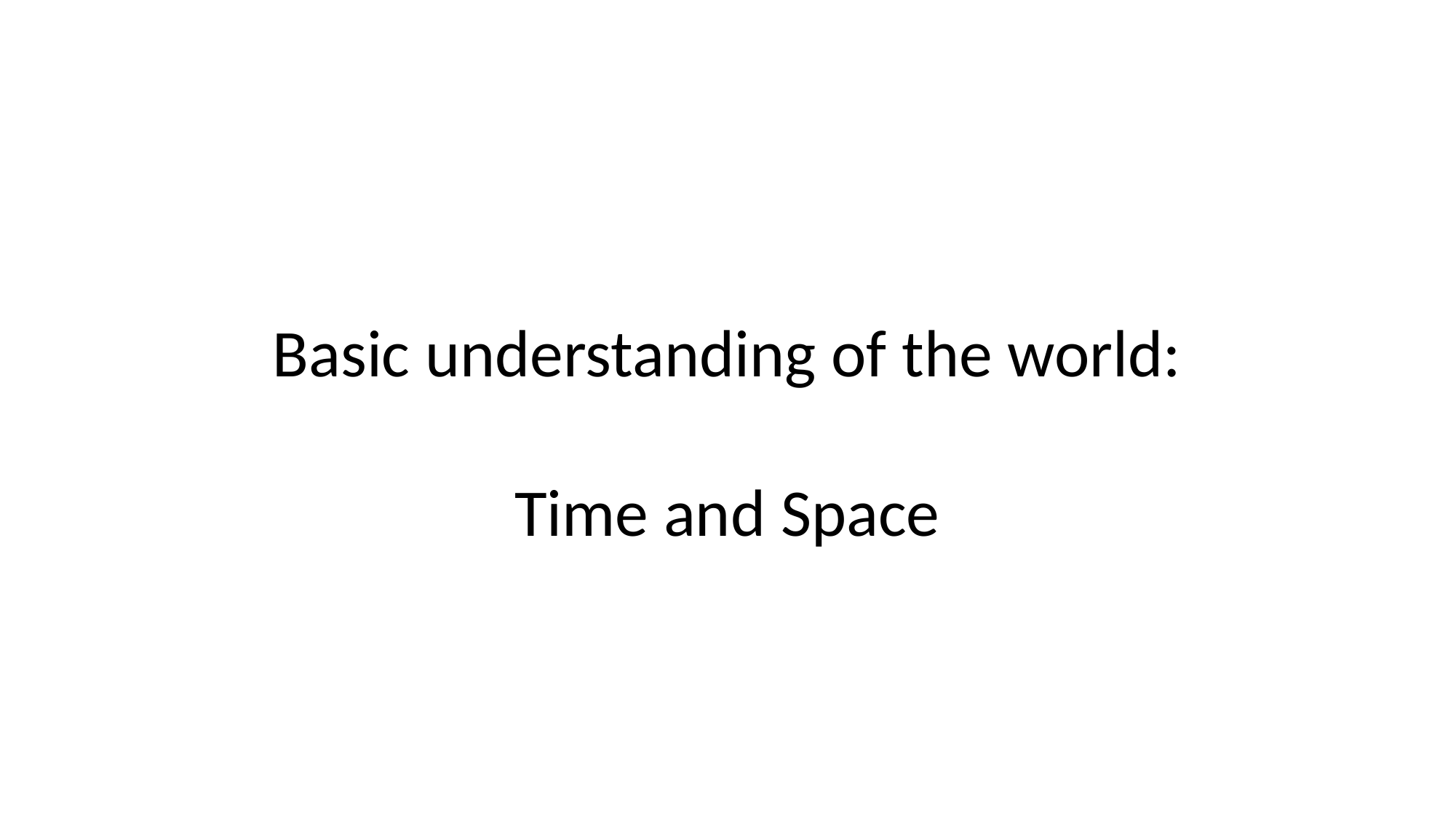

#

Basic understanding of the world:
Time and Space